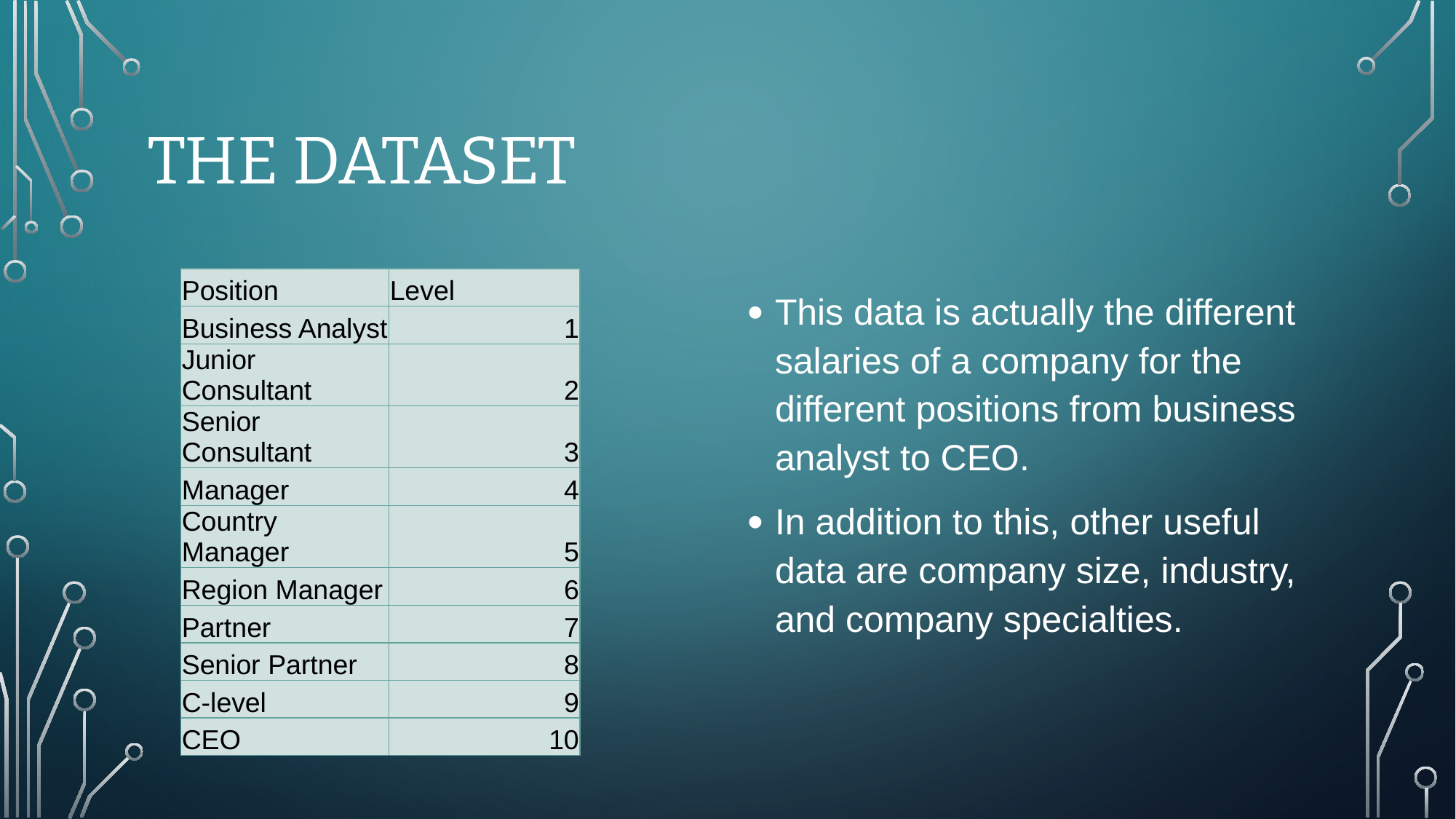

# The DATASET
This data is actually the different salaries of a company for the different positions from business analyst to CEO.
In addition to this, other useful data are company size, industry, and company specialties.
| Position | Level |
| --- | --- |
| Business Analyst | 1 |
| Junior Consultant | 2 |
| Senior Consultant | 3 |
| Manager | 4 |
| Country Manager | 5 |
| Region Manager | 6 |
| Partner | 7 |
| Senior Partner | 8 |
| C-level | 9 |
| CEO | 10 |